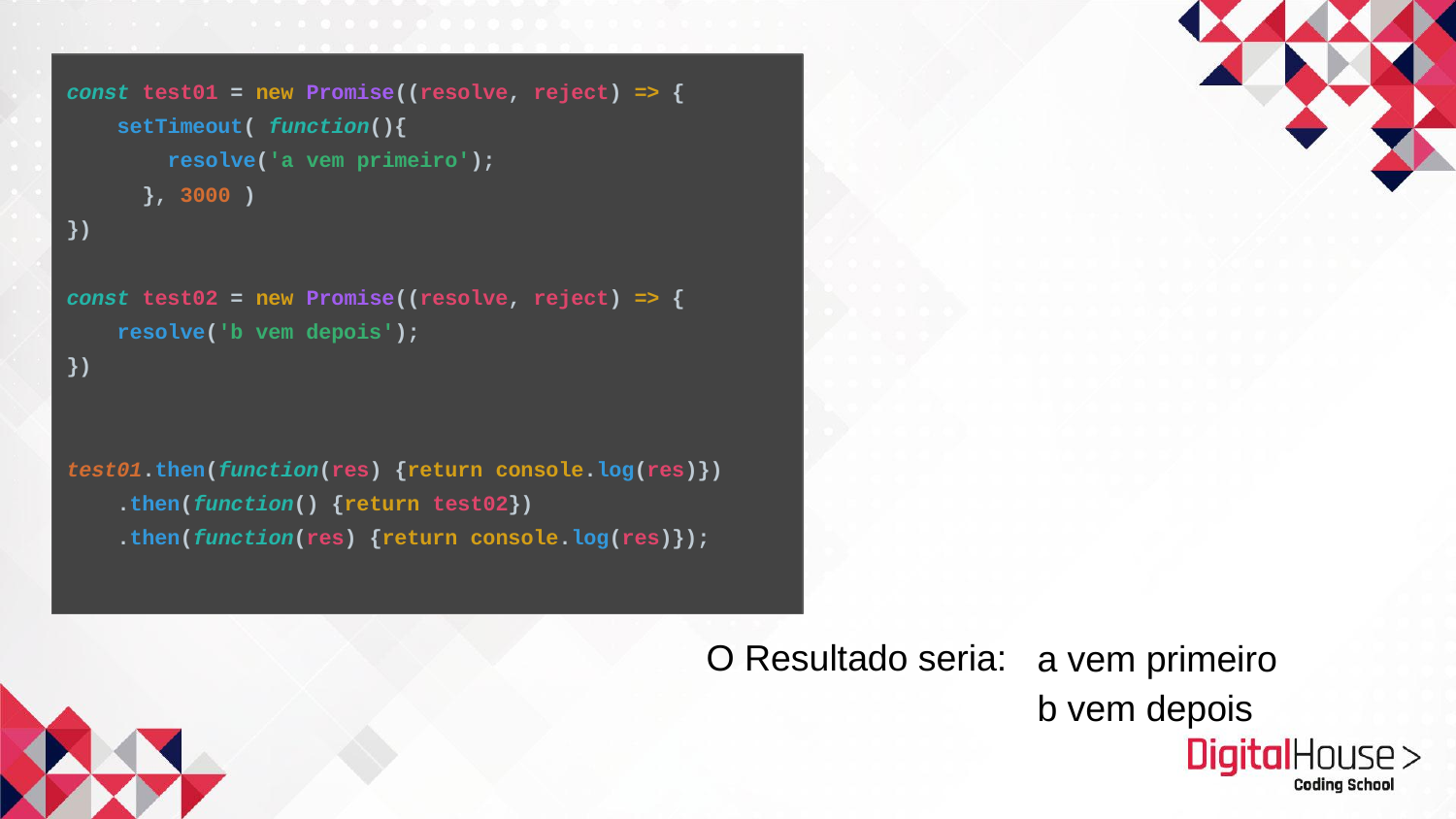

const test01 = new Promise((resolve, reject) => {
    setTimeout( function(){
        resolve('a vem primeiro');
      }, 3000 )
})

const test02 = new Promise((resolve, reject) => {
    resolve('b vem depois');
})

test01.then(function(res) {return console.log(res)})
    .then(function() {return test02})
    .then(function(res) {return console.log(res)});

a vem primeiro
b vem depois

O Resultado seria: